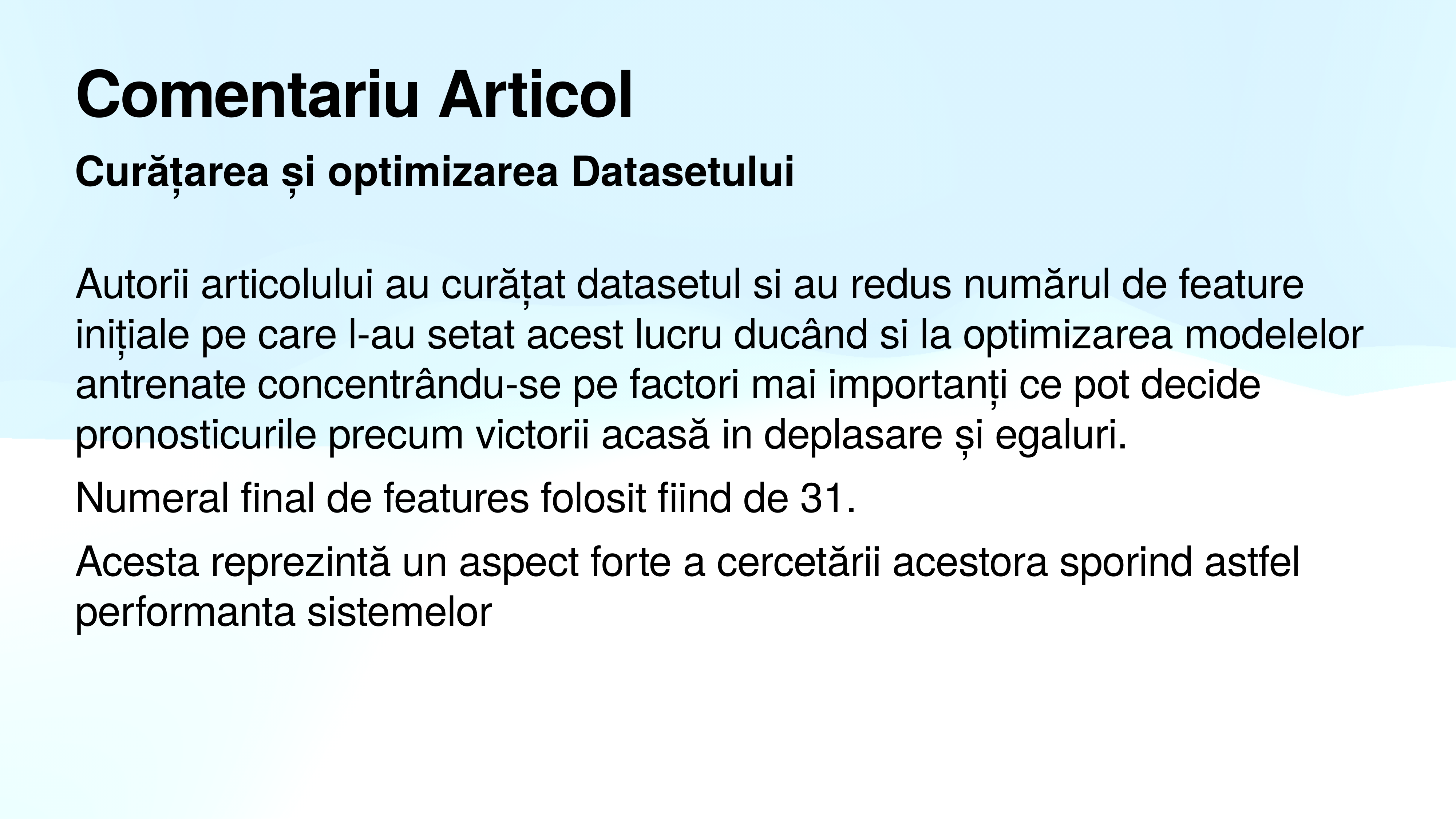

# Comentariu Articol
Curățarea și optimizarea Datasetului
Autorii articolului au curățat datasetul si au redus numărul de feature inițiale pe care l-au setat acest lucru ducând si la optimizarea modelelor  antrenate concentrându-se pe factori mai importanți ce pot decide pronosticurile precum victorii acasă in deplasare și egaluri.
Numeral final de features folosit fiind de 31.
Acesta reprezintă un aspect forte a cercetării acestora sporind astfel performanta sistemelor